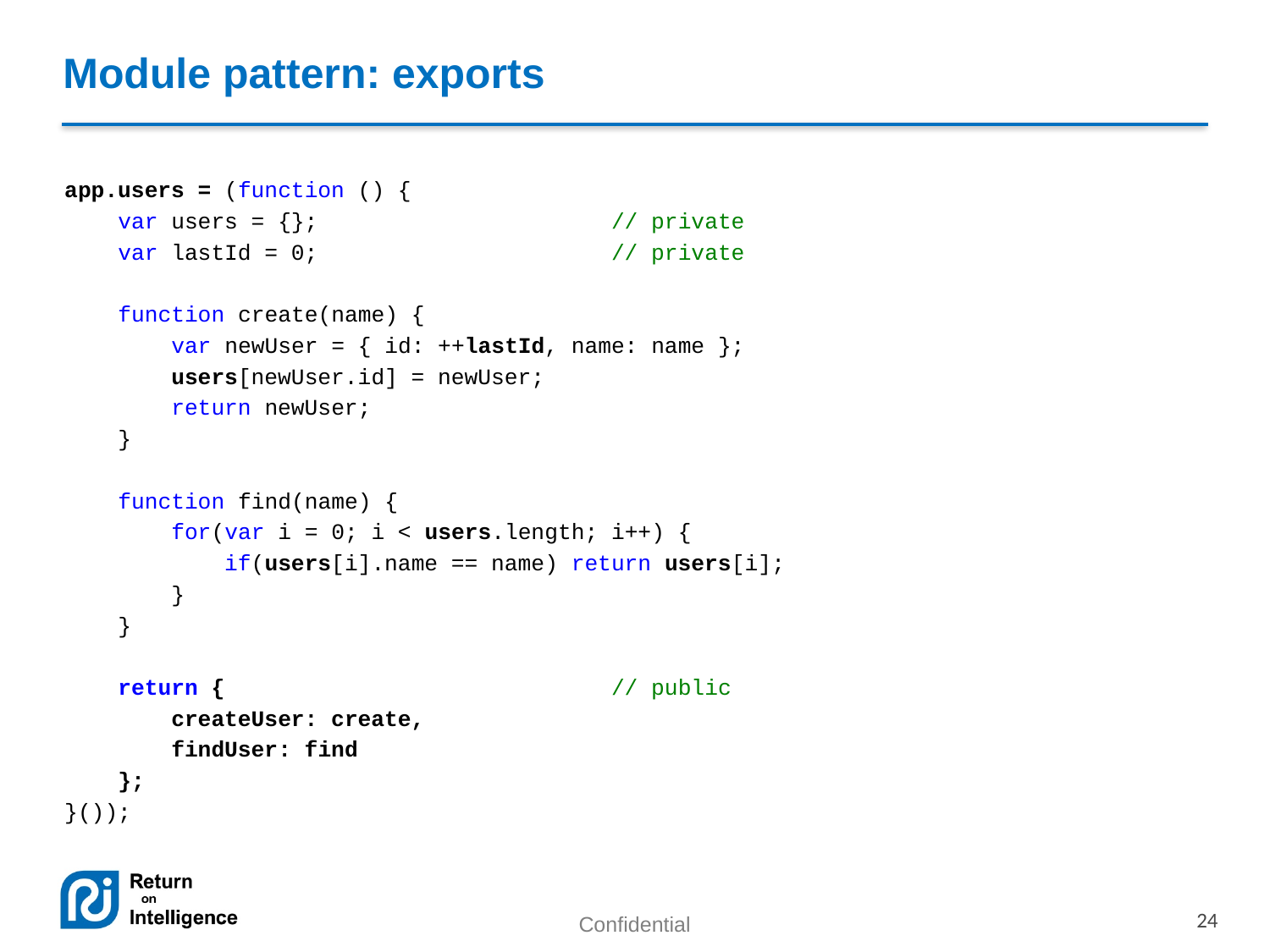

# Module pattern: exports
app.users = (function () {
    var users = {};                      // private
    var lastId = 0;                      // private

    function create(name) {
        var newUser = { id: ++lastId, name: name };
        users[newUser.id] = newUser;
        return newUser;
    }

    function find(name) {
        for(var i = 0; i < users.length; i++) {
            if(users[i].name == name) return users[i];
        }
    }

    return {                             // public
        createUser: create,
        findUser: find
    };
}());